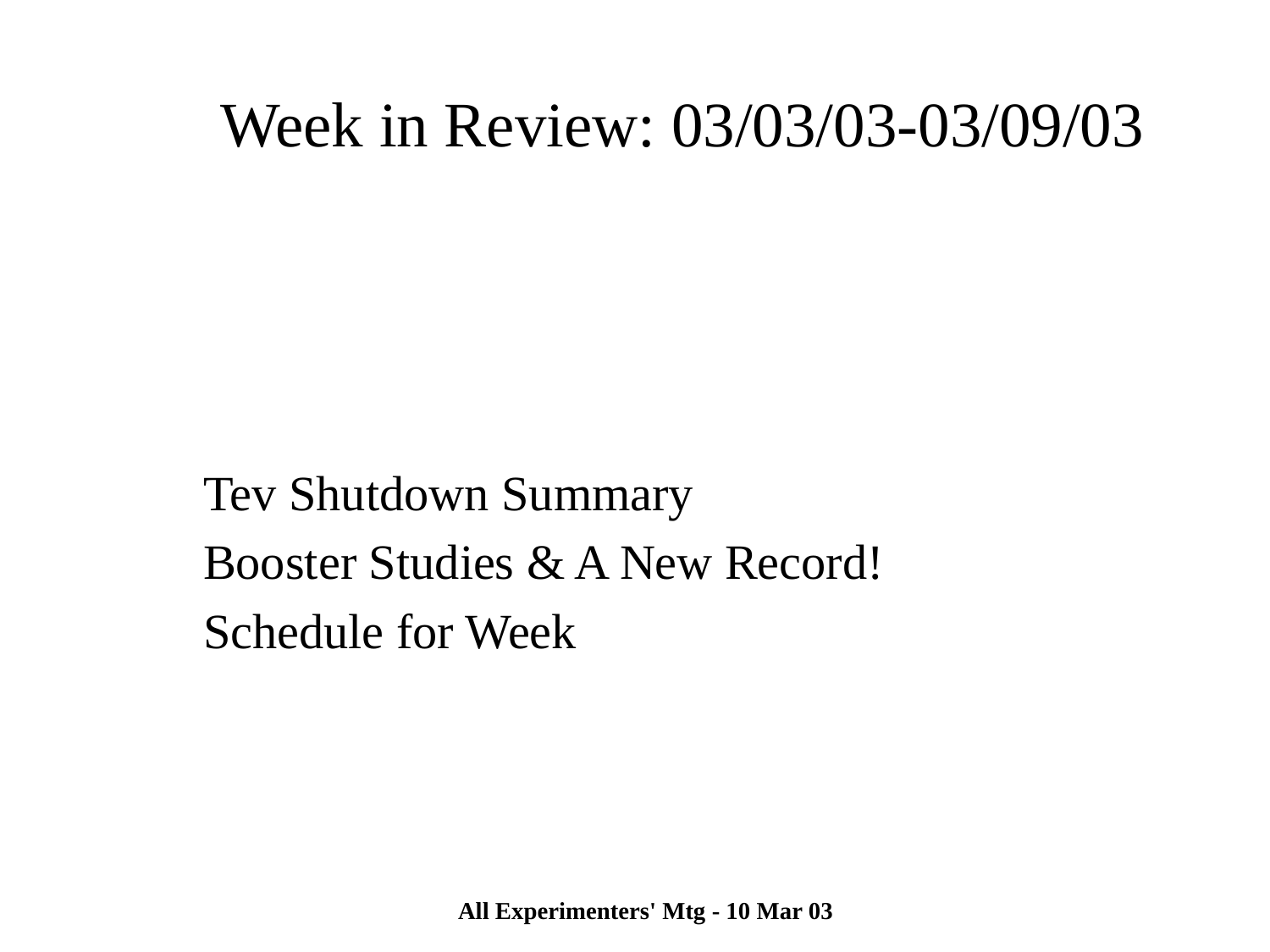

Week in Review: 03/03/03-03/09/03
Tev Shutdown Summary
Booster Studies & A New Record!
Schedule for Week

All Experimenters' Mtg - 10 Mar 03